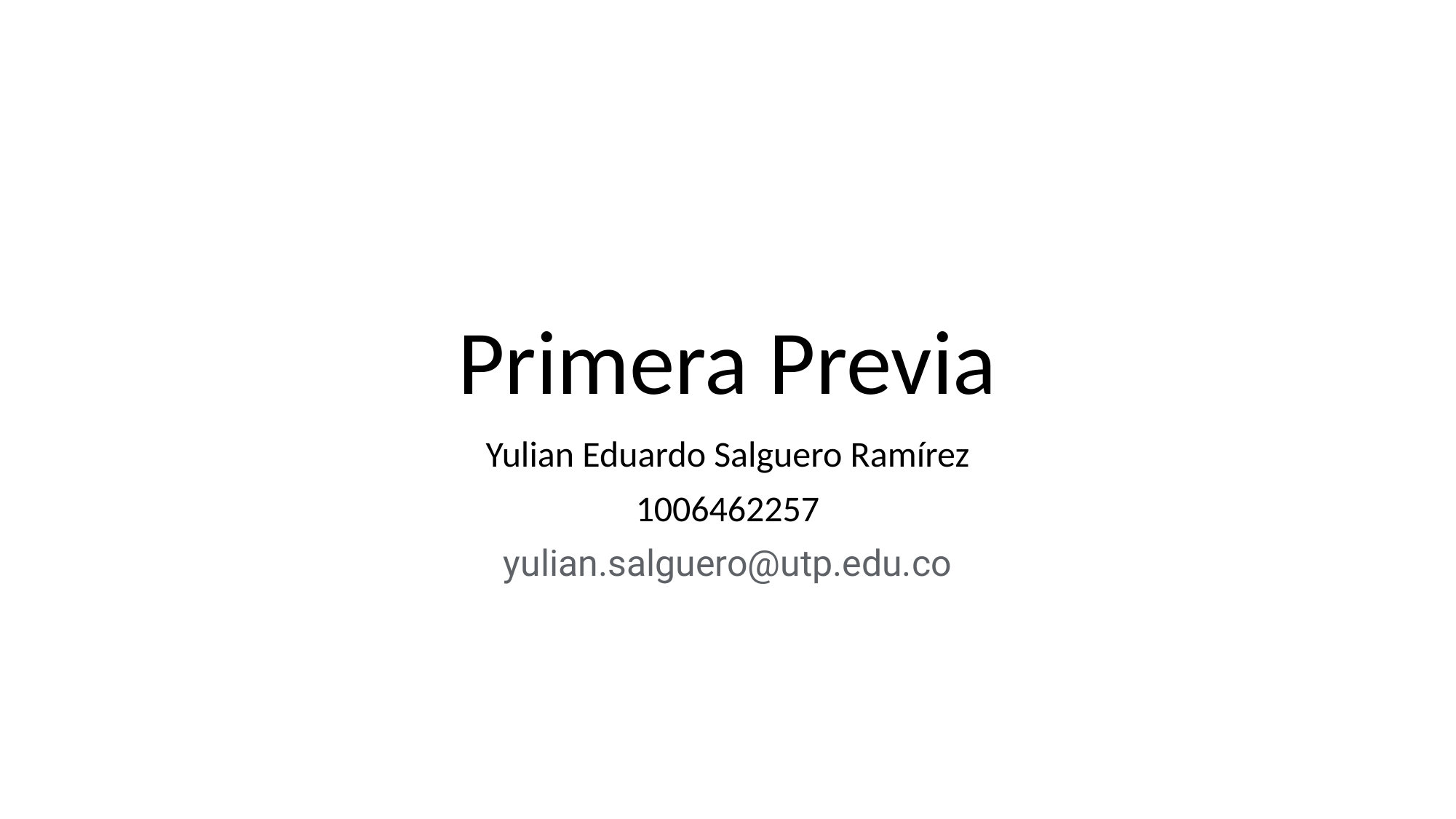

# Primera Previa
Yulian Eduardo Salguero Ramírez
1006462257
yulian.salguero@utp.edu.co